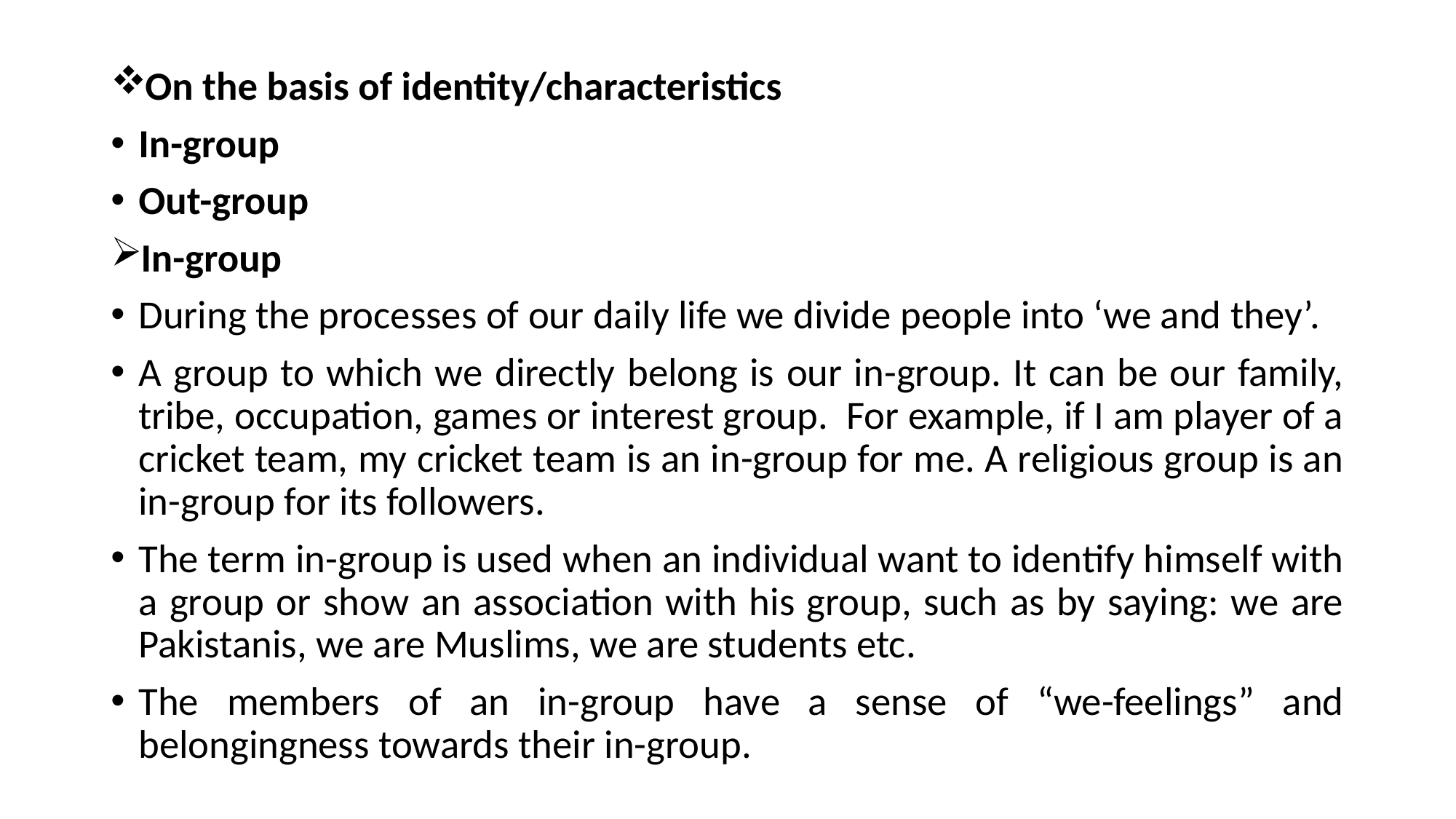

On the basis of identity/characteristics
In-group
Out-group
In-group
During the processes of our daily life we divide people into ‘we and they’.
A group to which we directly belong is our in-group. It can be our family, tribe, occupation, games or interest group.  For example, if I am player of a cricket team, my cricket team is an in-group for me. A religious group is an in-group for its followers.
The term in-group is used when an individual want to identify himself with a group or show an association with his group, such as by saying: we are Pakistanis, we are Muslims, we are students etc.
The members of an in-group have a sense of “we-feelings” and belongingness towards their in-group.